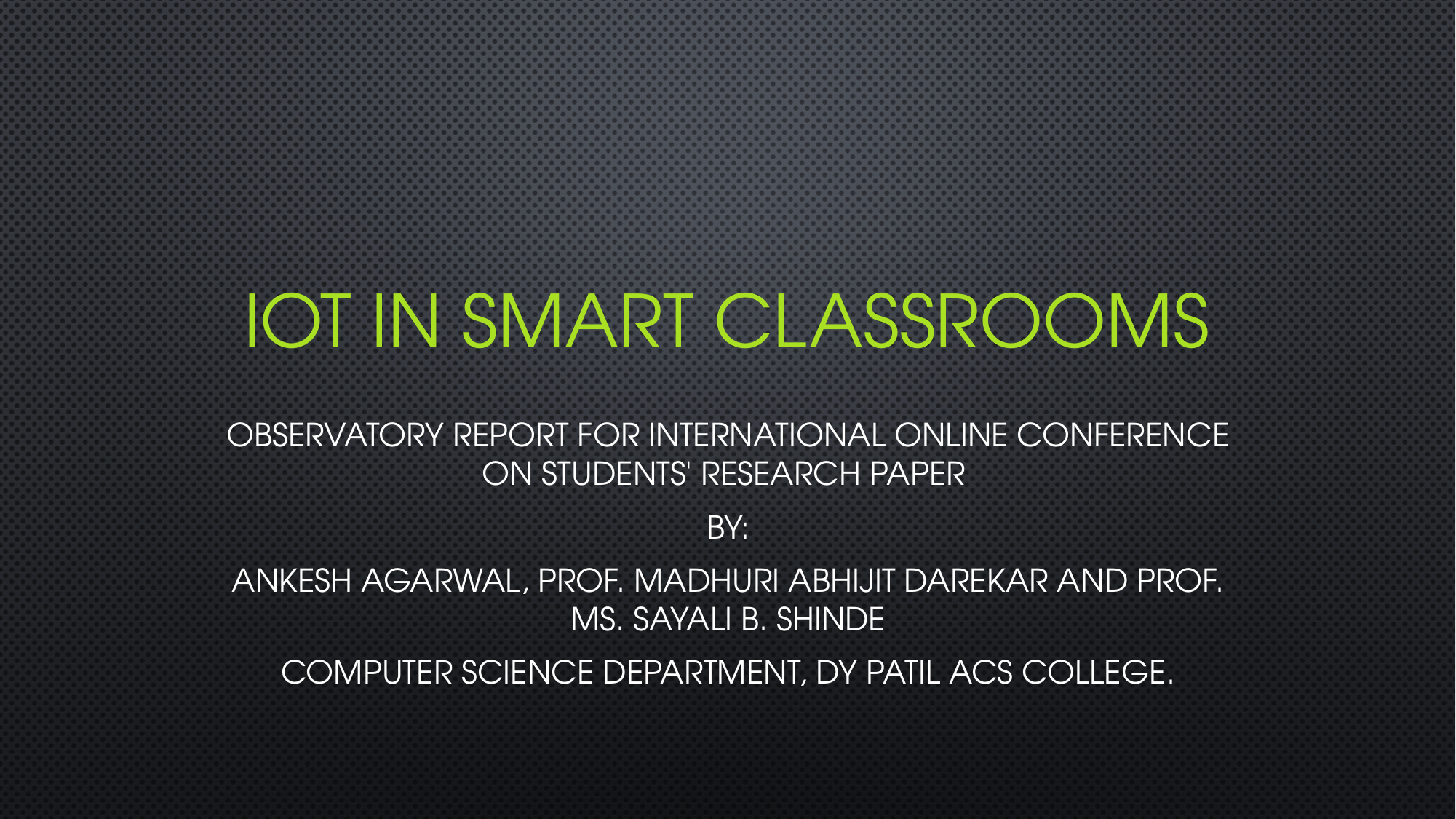

# IOT in SMART CLASSROOMS
Observatory Report For International Online Conference on students' research paper
By:
Ankesh Agarwal, Prof. Madhuri Abhijit Darekar and Prof. Ms. Sayali B. Shinde
Computer Science Department, DY Patil ACS College.